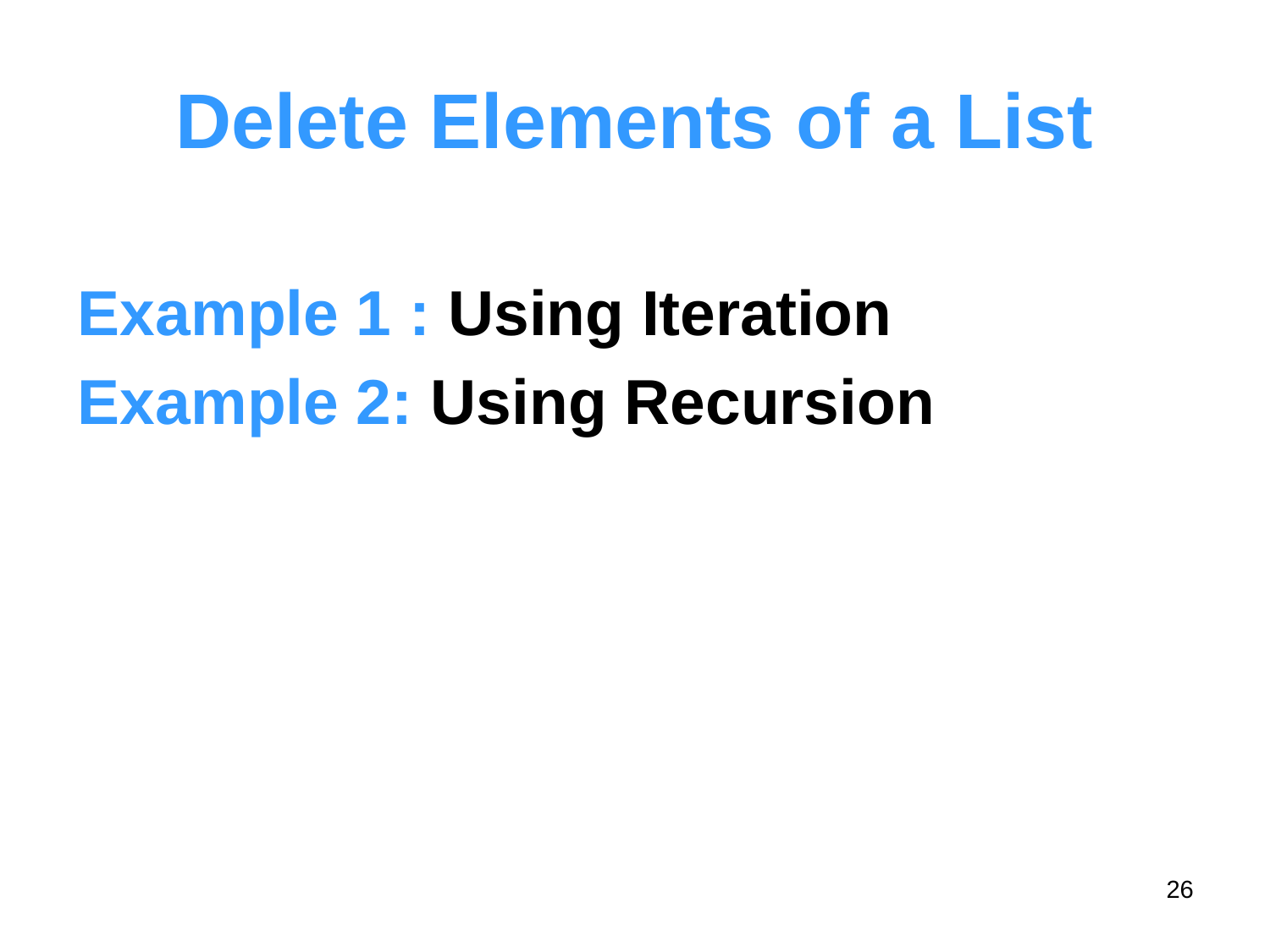

# Delete Elements of a List
Example 1 : Using Iteration
Example 2: Using Recursion
26